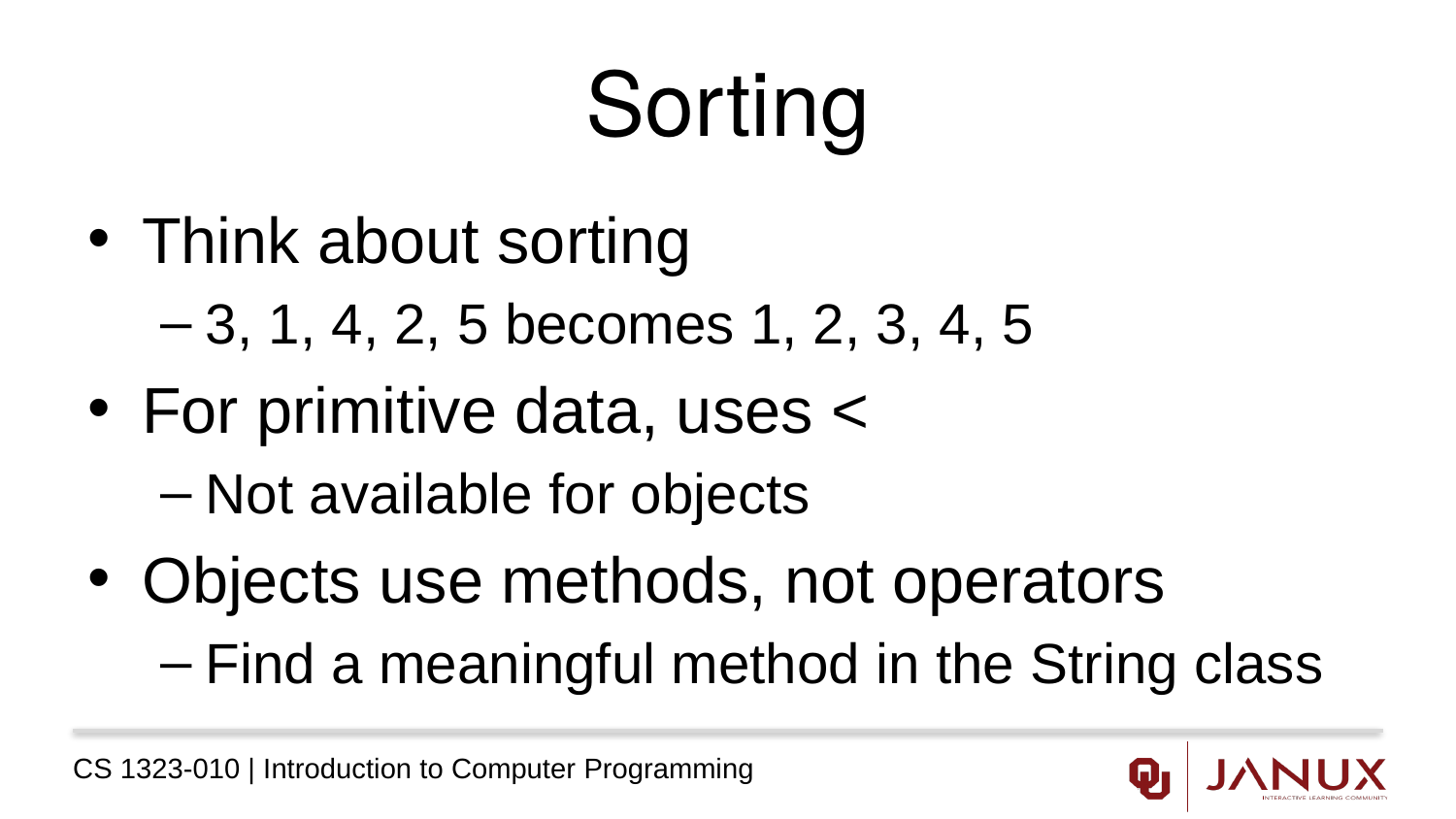

# Sorting
Think about sorting
3, 1, 4, 2, 5 becomes 1, 2, 3, 4, 5
For primitive data, uses <
Not available for objects
Objects use methods, not operators
Find a meaningful method in the String class